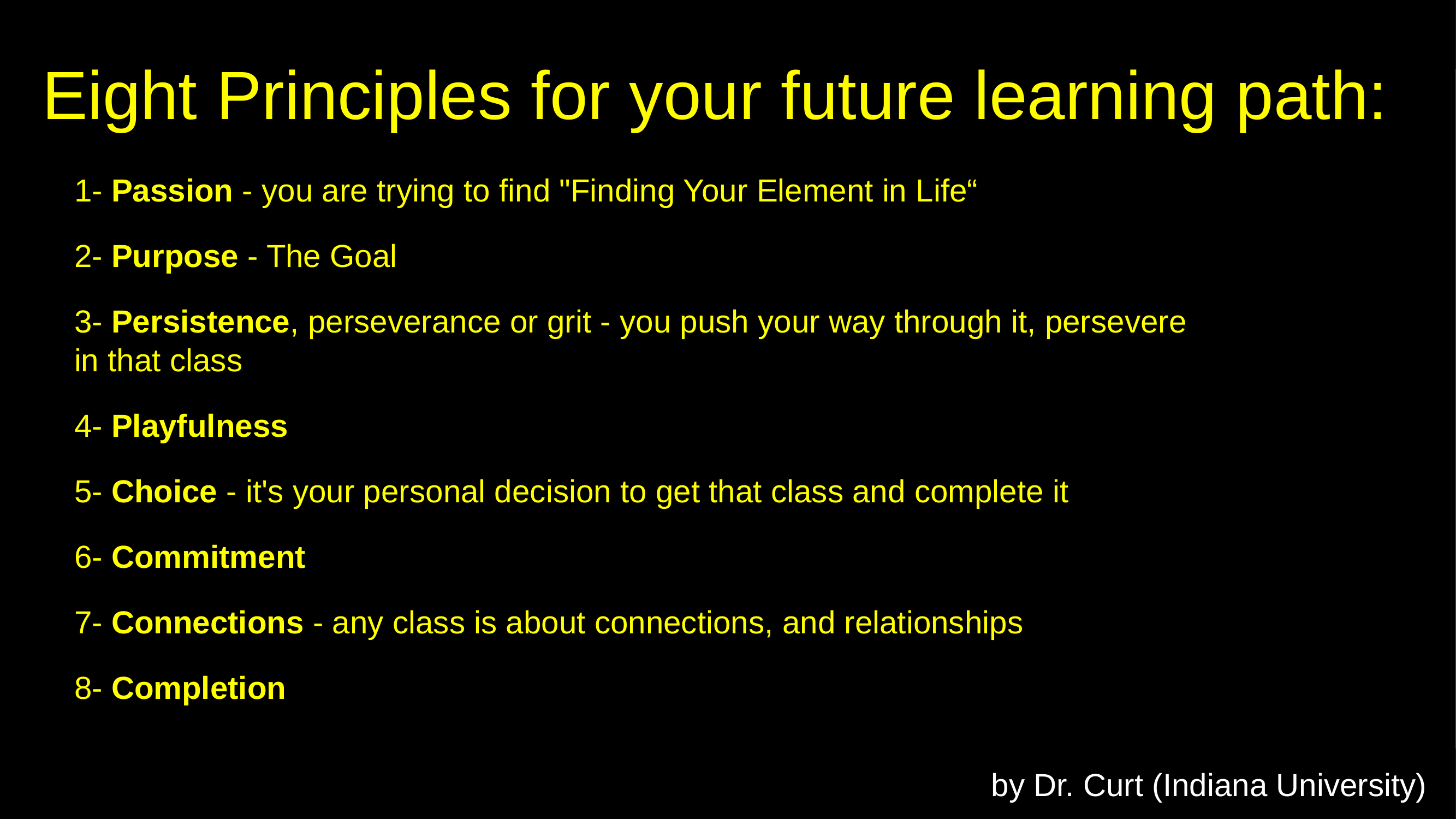

# Eight Principles for your future learning path:
1- Passion - you are trying to find "Finding Your Element in Life“
2- Purpose - The Goal
3- Persistence, perseverance or grit - you push your way through it, persevere in that class
4- Playfulness
5- Choice - it's your personal decision to get that class and complete it
6- Commitment
7- Connections - any class is about connections, and relationships
8- Completion
by Dr. Curt (Indiana University)